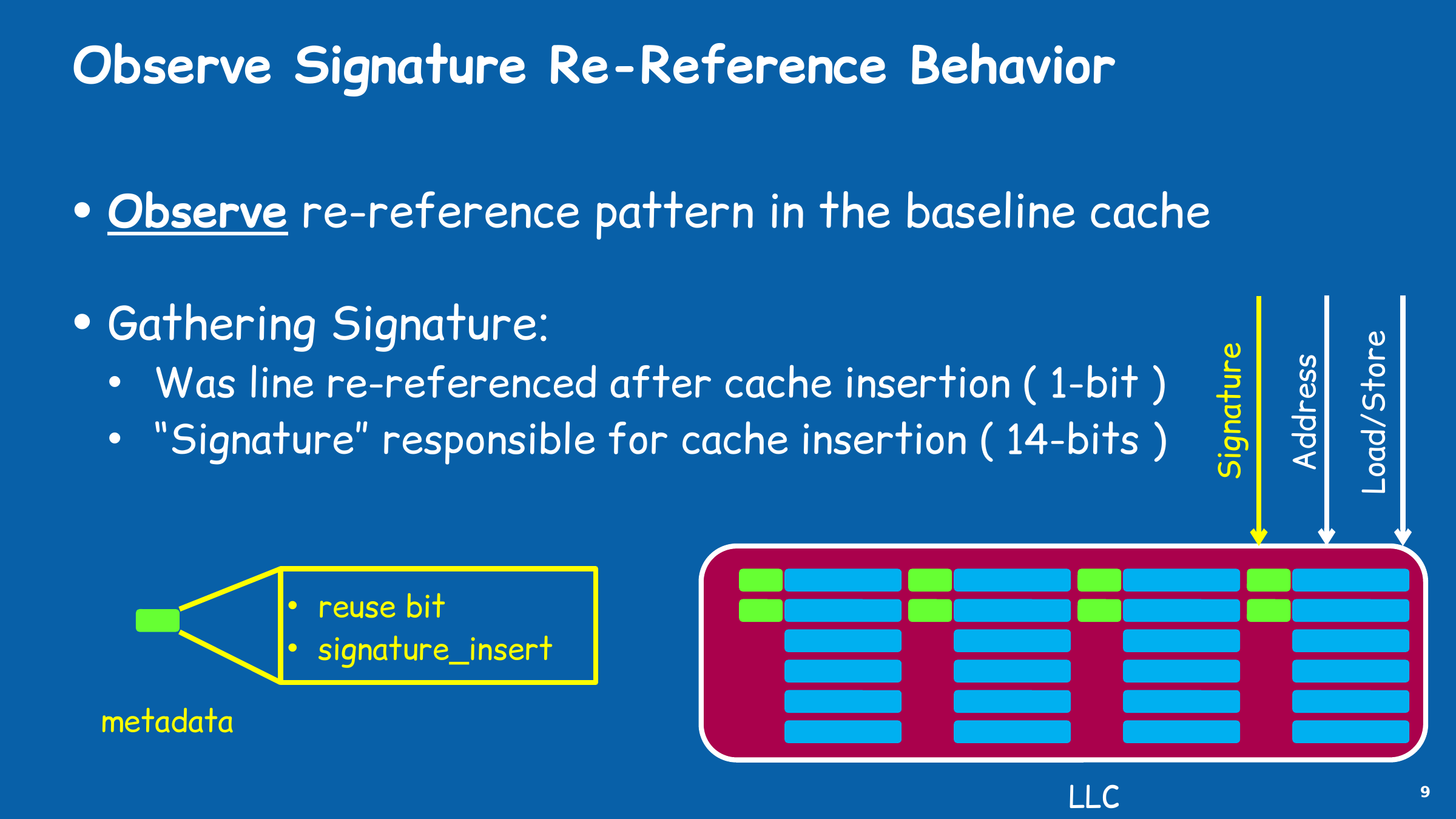

# Observe Signature Re-Reference Behavior
Observe re-reference pattern in the baseline cache

Gathering Signature:
Was line re-referenced after cache insertion ( 1-bit )
“Signature” responsible for cache insertion ( 14-bits )
Address
Load/Store
Signature

LLC

 reuse bit

 signature_insert

metadata
9